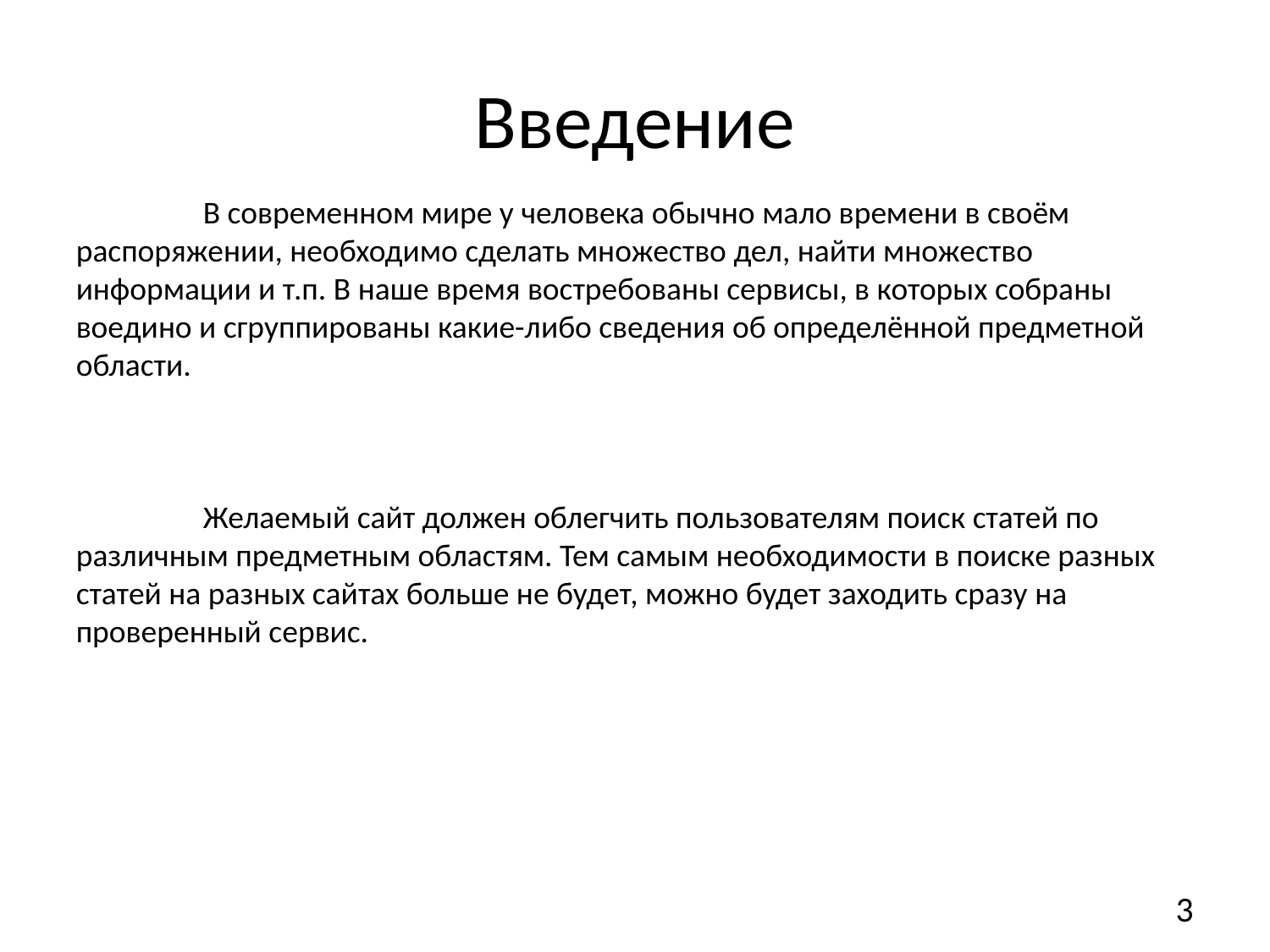

# Введение
	В современном мире у человека обычно мало времени в своём распоряжении, необходимо сделать множество дел, найти множество информации и т.п. В наше время востребованы сервисы, в которых собраны воедино и сгруппированы какие-либо сведения об определённой предметной области.

	Желаемый сайт должен облегчить пользователям поиск статей по различным предметным областям. Тем самым необходимости в поиске разных статей на разных сайтах больше не будет, можно будет заходить сразу на проверенный сервис.
3